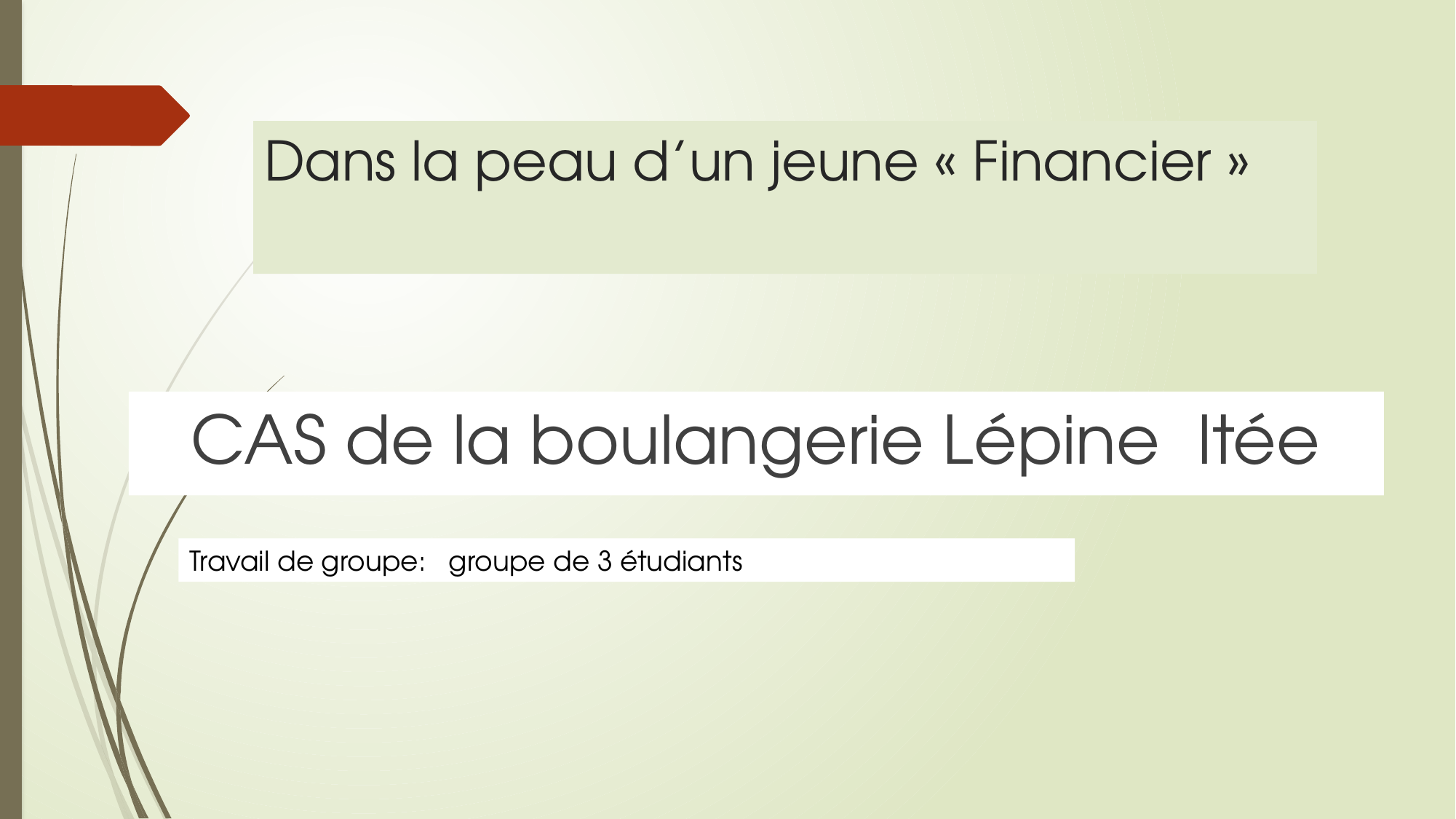

# Dans la peau d’un jeune « Financier »
CAS de la boulangerie Lépine  Itée
Travail de groupe:   groupe de 3 étudiants